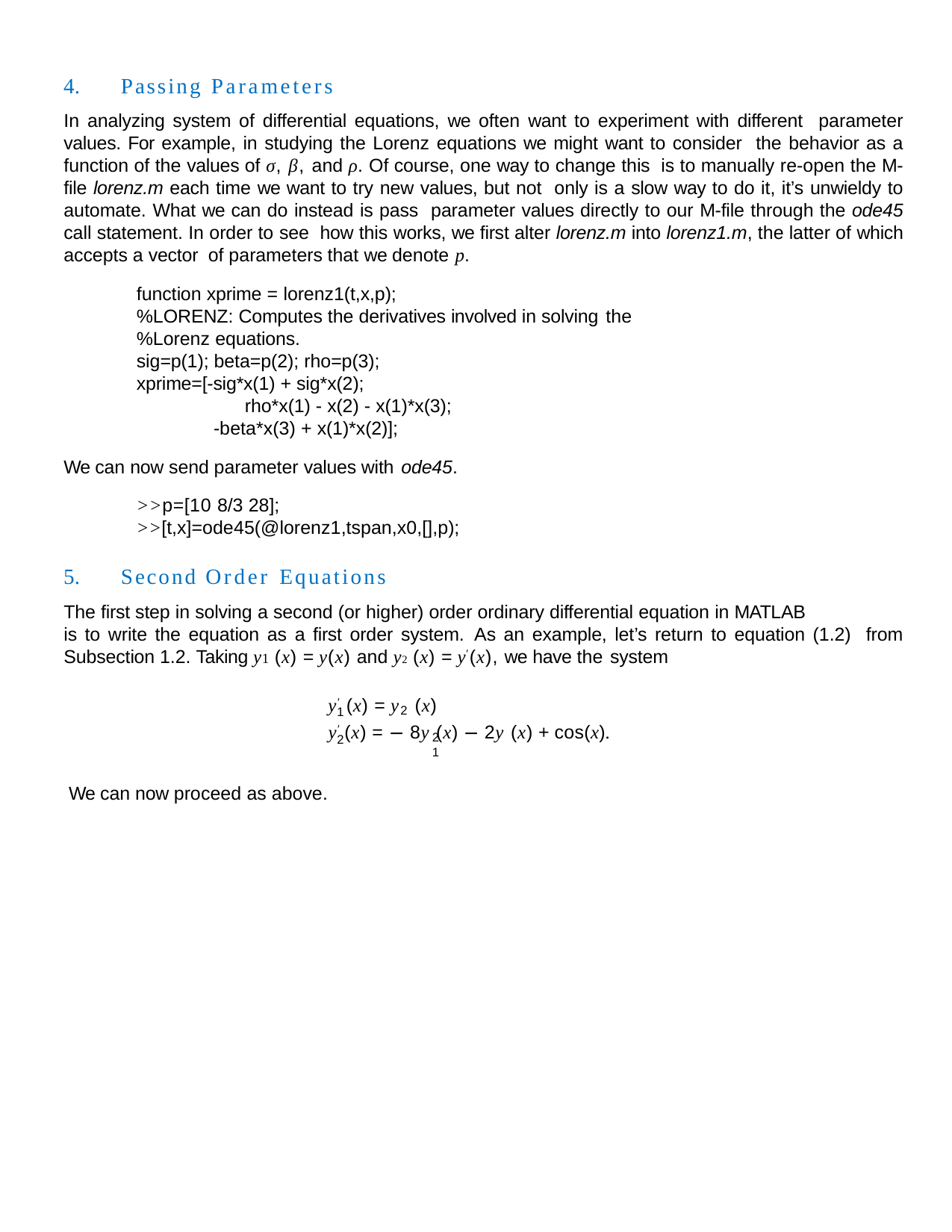

Passing Parameters
In analyzing system of differential equations, we often want to experiment with different  parameter values. For example, in studying the Lorenz equations we might want to consider  the behavior as a function of the values of σ, β, and ρ. Of course, one way to change this  is to manually re-open the M-file lorenz.m each time we want to try new values, but not  only is a slow way to do it, it’s unwieldy to automate. What we can do instead is pass  parameter values directly to our M-file through the ode45 call statement. In order to see  how this works, we first alter lorenz.m into lorenz1.m, the latter of which accepts a vector  of parameters that we denote p.

function xprime = lorenz1(t,x,p);
%LORENZ: Computes the derivatives involved in solving the
%Lorenz equations.
sig=p(1); beta=p(2); rho=p(3);
xprime=[-sig*x(1) + sig*x(2);
	           rho*x(1) - x(2) - x(1)*x(3);
                     -beta*x(3) + x(1)*x(2)];

We can now send parameter values with ode45.

>>p=[10 8/3 28];
>>[t,x]=ode45(@lorenz1,tspan,x0,[],p);

Second Order Equations
The first step in solving a second (or higher) order ordinary differential equation in MATLAB
is to write the equation as a first order system. As an example, let’s return to equation (1.2)  from Subsection 1.2. Taking y1 (x) = y(x) and y2 (x) = y′(x), we have the system
1	2
y′ (x) = y   (x)
2
1
y′ (x) = − 8y (x) − 2y (x) + cos(x).
2	1
2
We can now proceed as above.